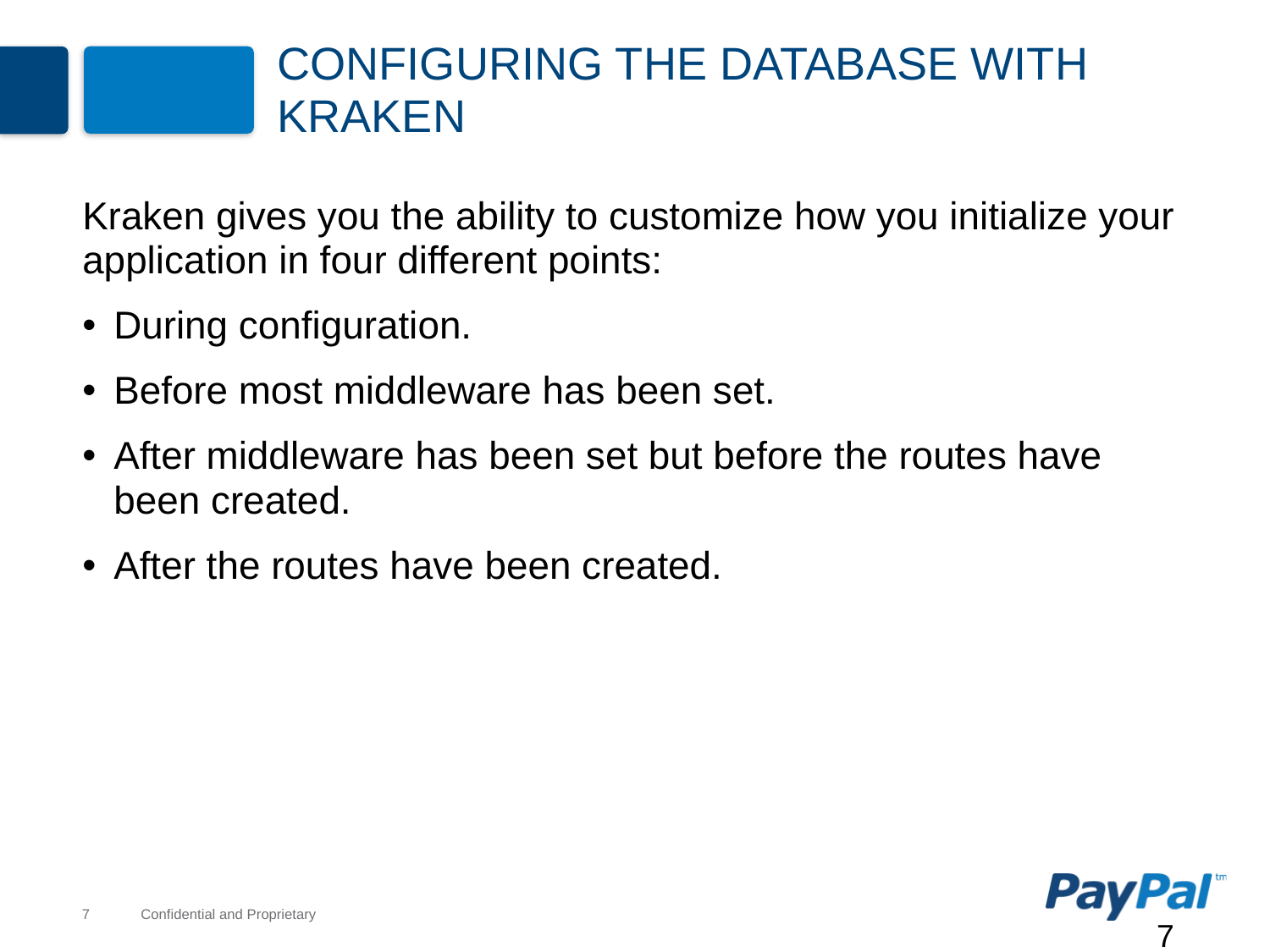

# Configuring the Database with Kraken
Kraken gives you the ability to customize how you initialize your application in four different points:
During configuration.
Before most middleware has been set.
After middleware has been set but before the routes have been created.
After the routes have been created.
7